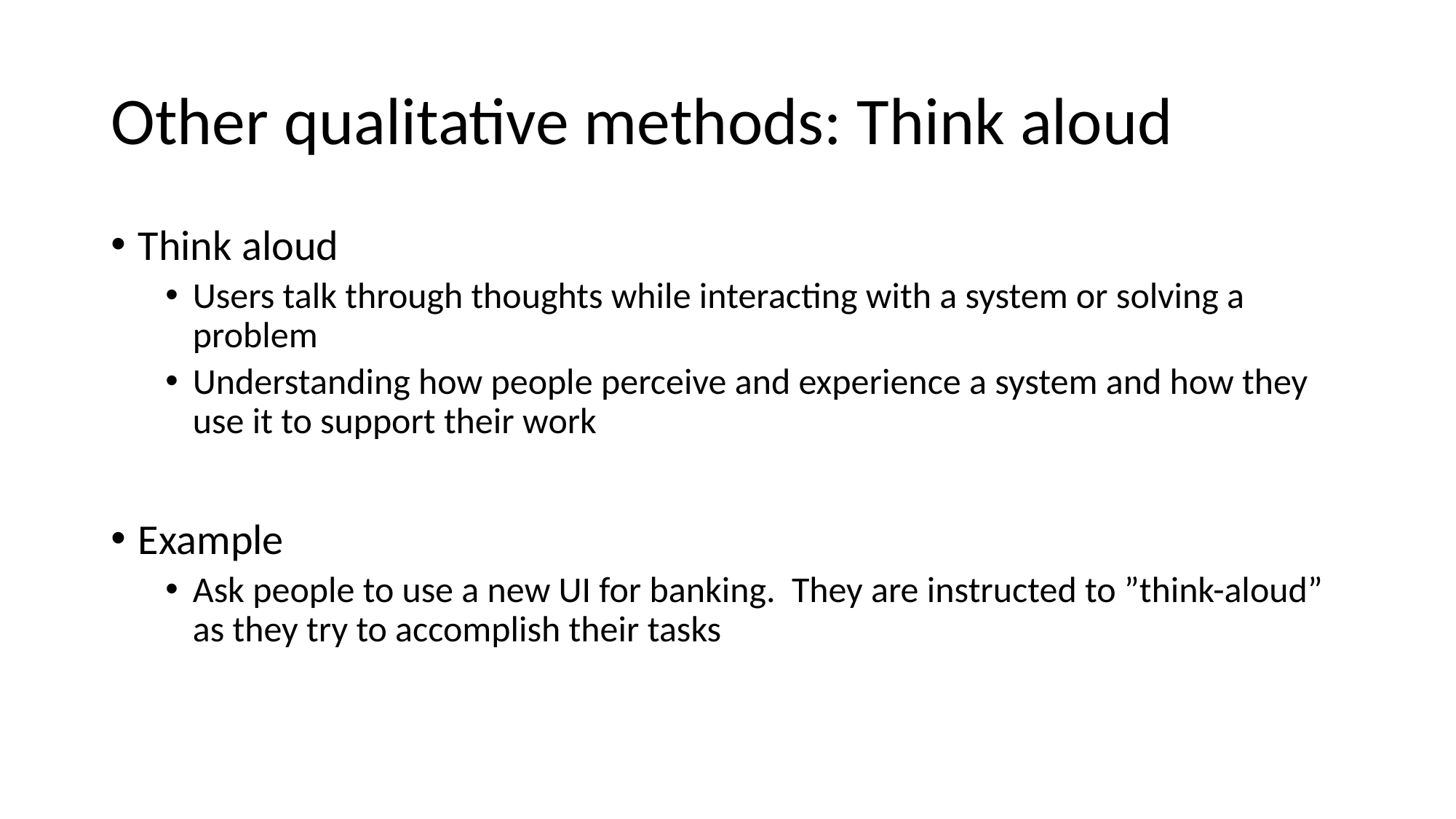

# Other qualitative methods: Think aloud
Think aloud
Users talk through thoughts while interacting with a system or solving a problem
Understanding how people perceive and experience a system and how they use it to support their work

Example
Ask people to use a new UI for banking.  They are instructed to ”think-aloud” as they try to accomplish their tasks